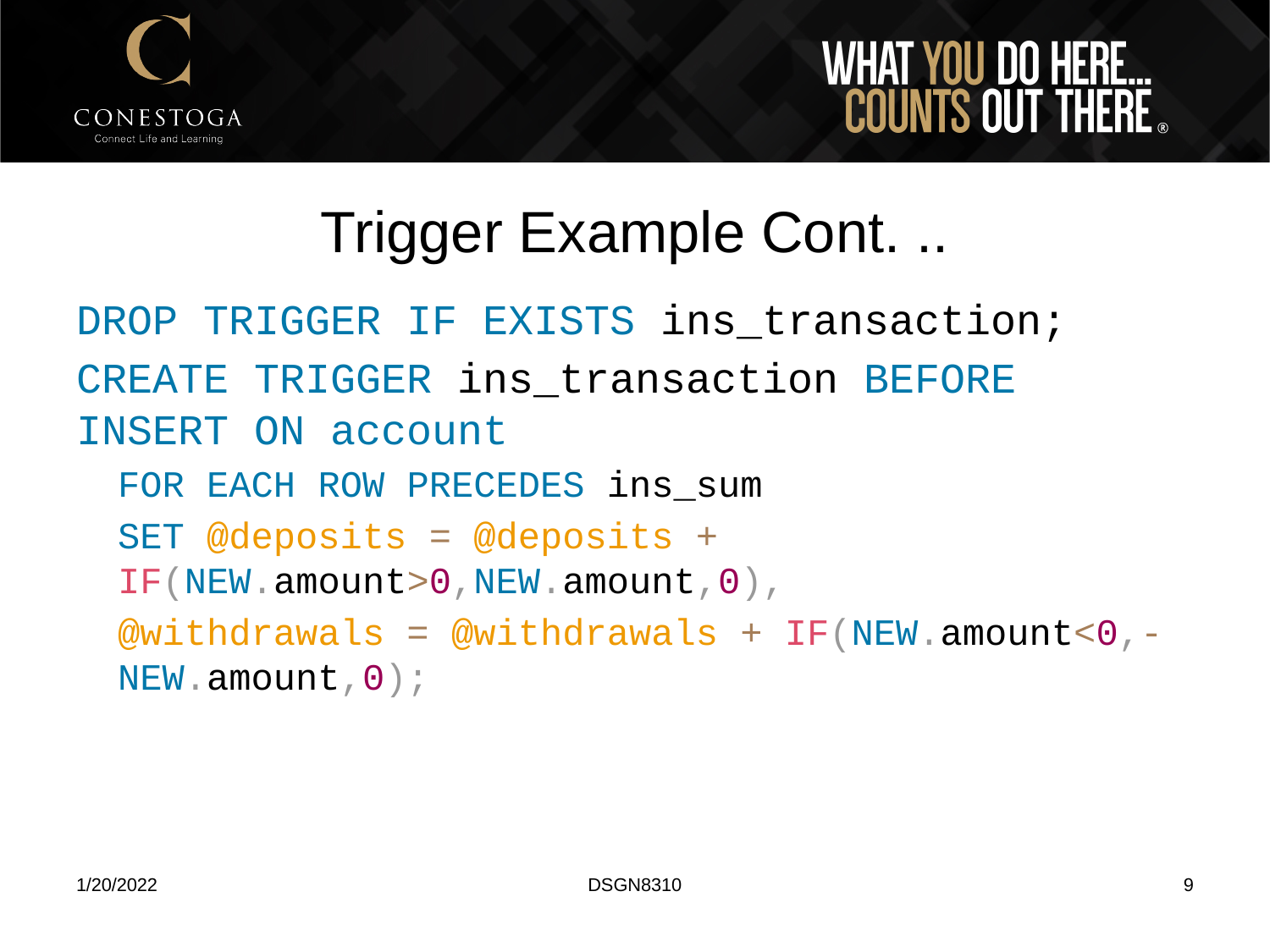

# Trigger Example Cont. ..
DROP TRIGGER IF EXISTS ins_transaction;
CREATE TRIGGER ins_transaction BEFORE INSERT ON account
FOR EACH ROW PRECEDES ins_sum
SET @deposits = @deposits + IF(NEW.amount>0,NEW.amount,0),
@withdrawals = @withdrawals + IF(NEW.amount<0,-NEW.amount,0);
1/20/2022
DSGN8310
9